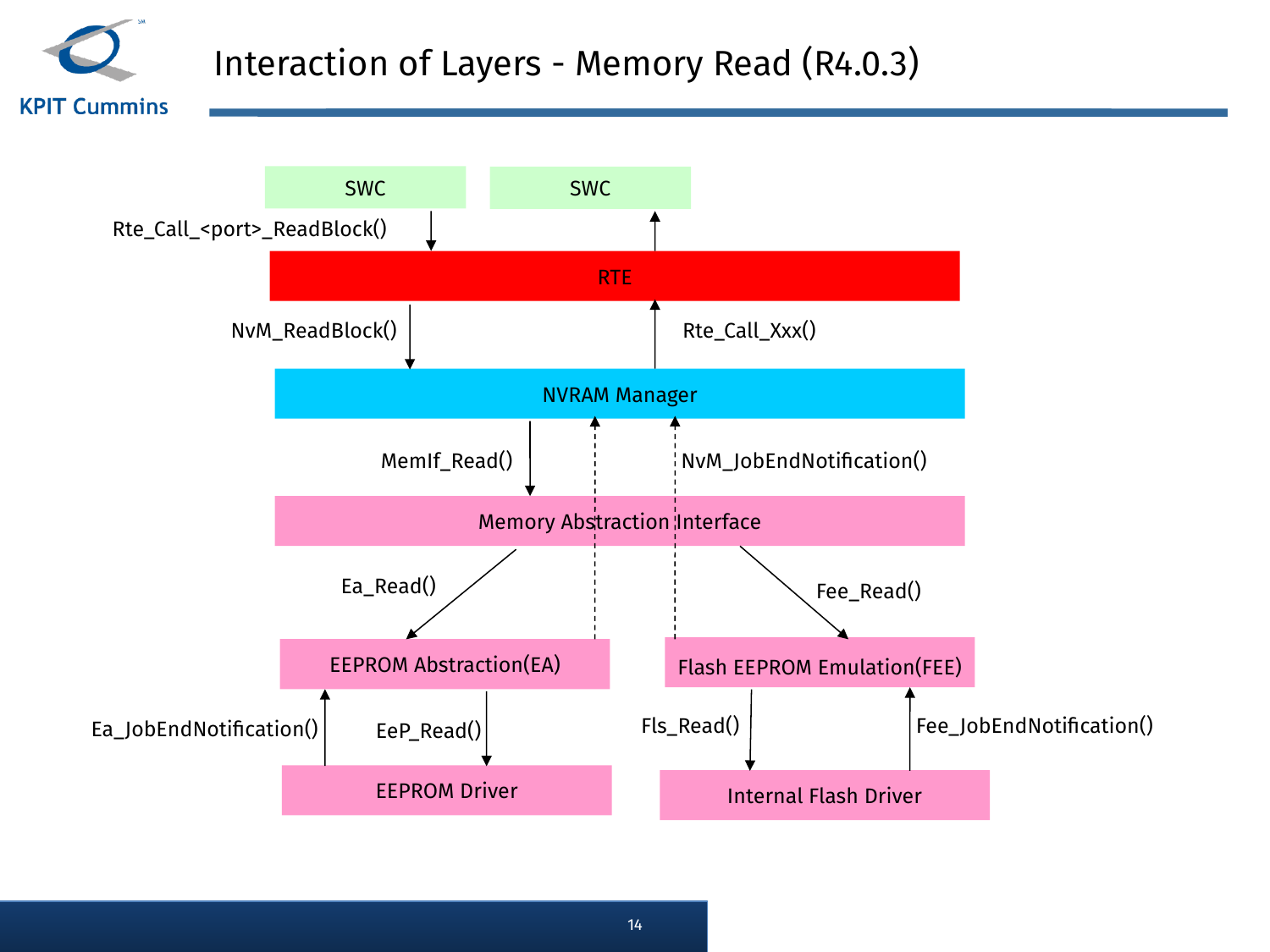

Interaction of Layers - Memory Read (R4.0.3)
SWC
SWC
Rte_Call_<port>_ReadBlock()

RTE

Rte_Call_Xxx()
NvM_ReadBlock()
NVRAM Manager

MemIf_Read()
NvM_JobEndNotification()
Memory Abstraction Interface

Ea_Read()
Fee_Read()
Flash EEPROM Emulation(FEE)

EEPROM Abstraction(EA)

Fls_Read()
Fee_JobEndNotification()
Ea_JobEndNotification()
EeP_Read()

EEPROM Driver

Internal Flash Driver
14